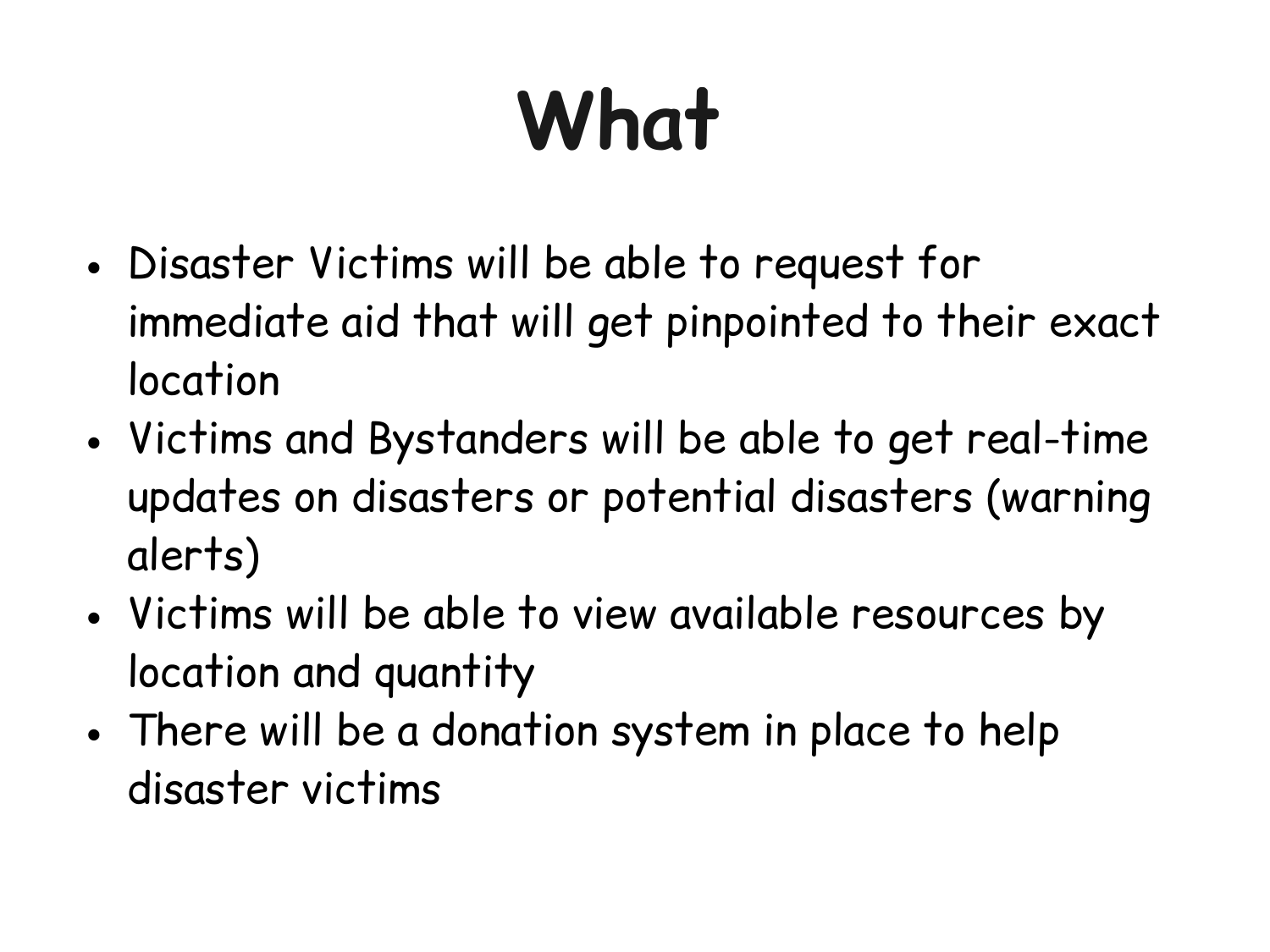

# What
Disaster Victims will be able to request for immediate aid that will get pinpointed to their exact location
Victims and Bystanders will be able to get real-time updates on disasters or potential disasters (warning alerts)
Victims will be able to view available resources by location and quantity
There will be a donation system in place to help disaster victims